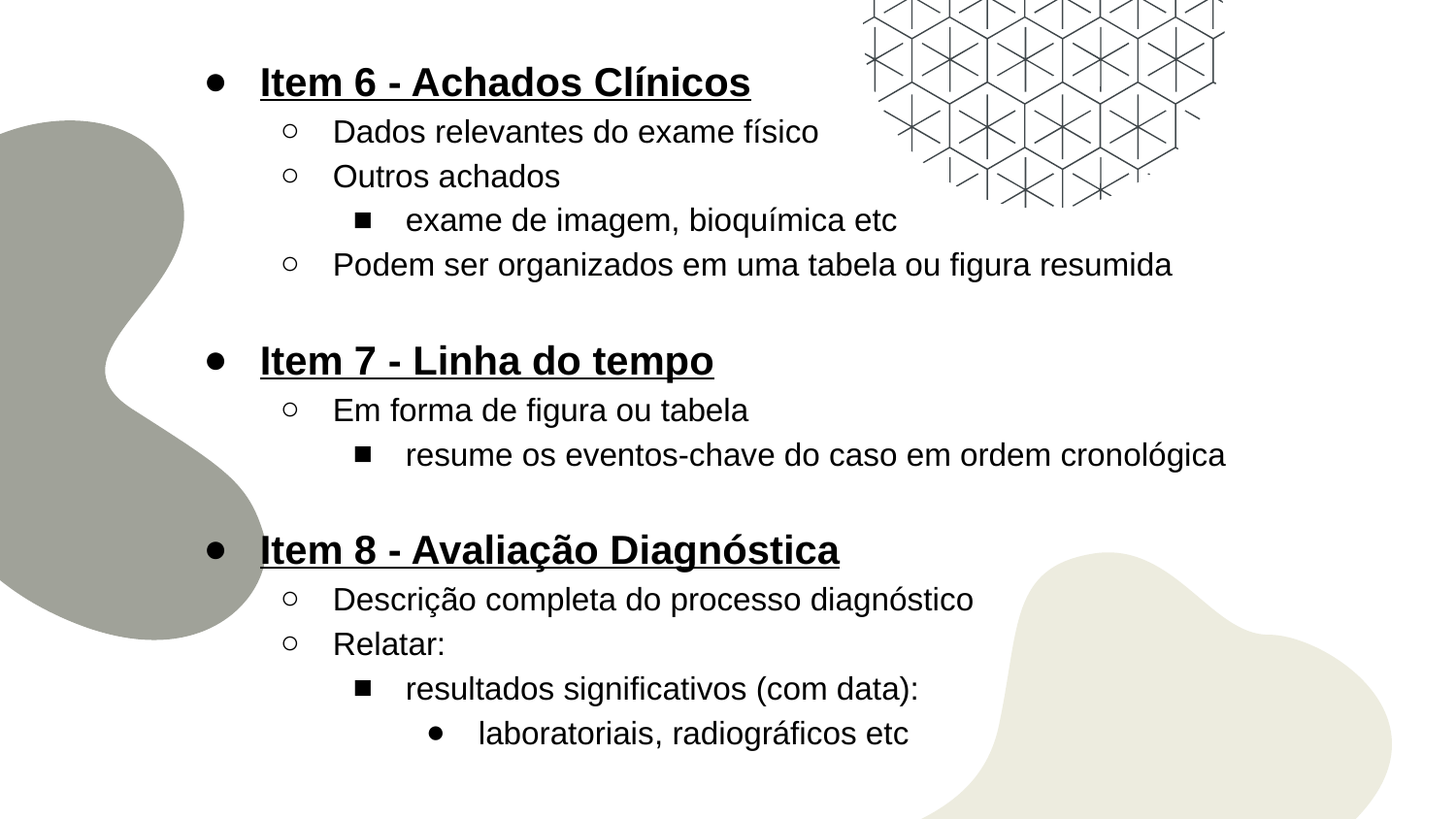

Item 6 - Achados Clínicos
Dados relevantes do exame físico
Outros achados
exame de imagem, bioquímica etc
Podem ser organizados em uma tabela ou figura resumida

Item 7 - Linha do tempo
Em forma de figura ou tabela
resume os eventos-chave do caso em ordem cronológica

Item 8 - Avaliação Diagnóstica
Descrição completa do processo diagnóstico
Relatar:
resultados significativos (com data):
laboratoriais, radiográficos etc